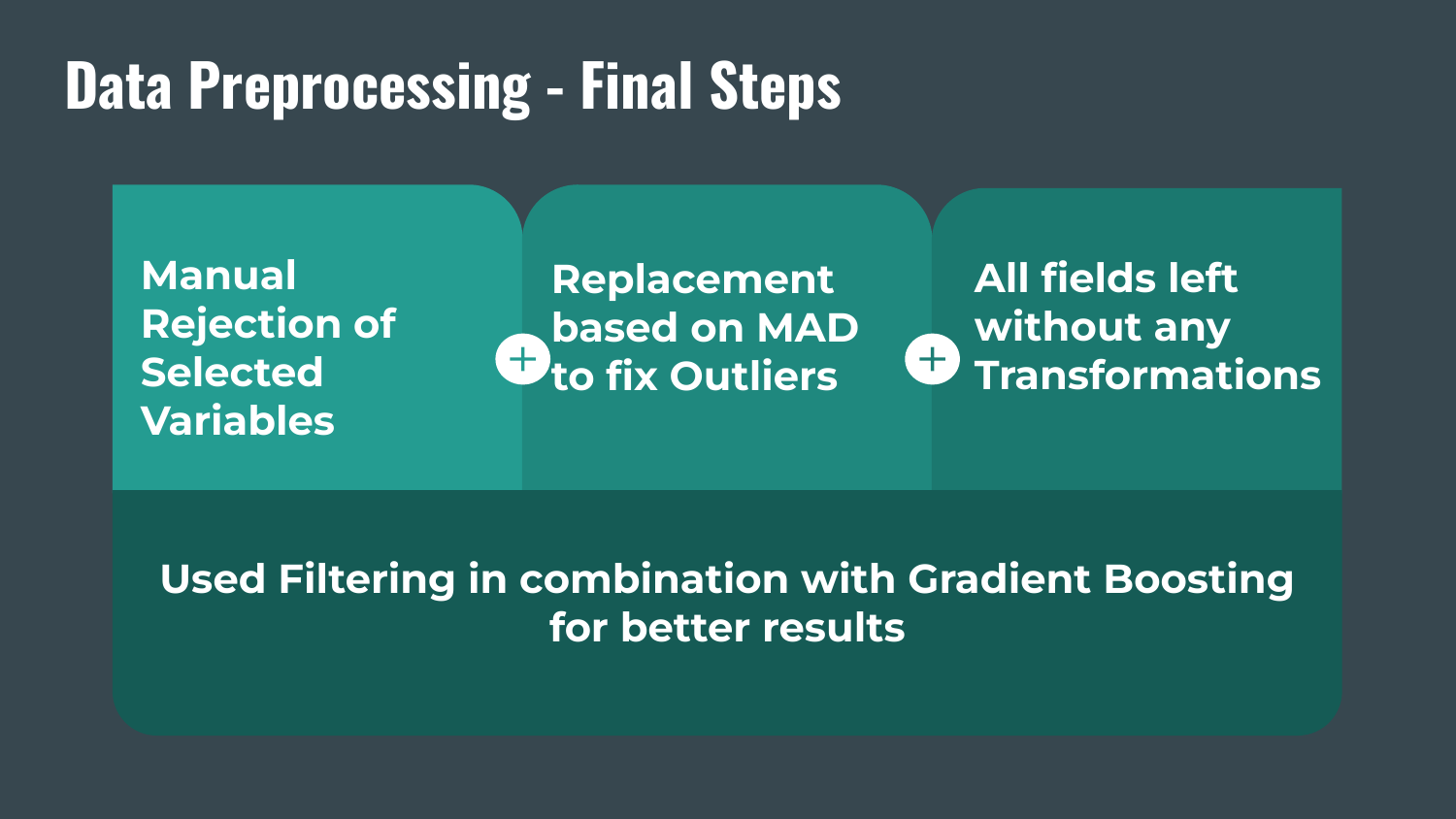

# Data Preprocessing - Final Steps

Manual Rejection of Selected Variables

Replacement based on MAD to fix Outliers

All fields left without any Transformations

Used Filtering in combination with Gradient Boosting for better results